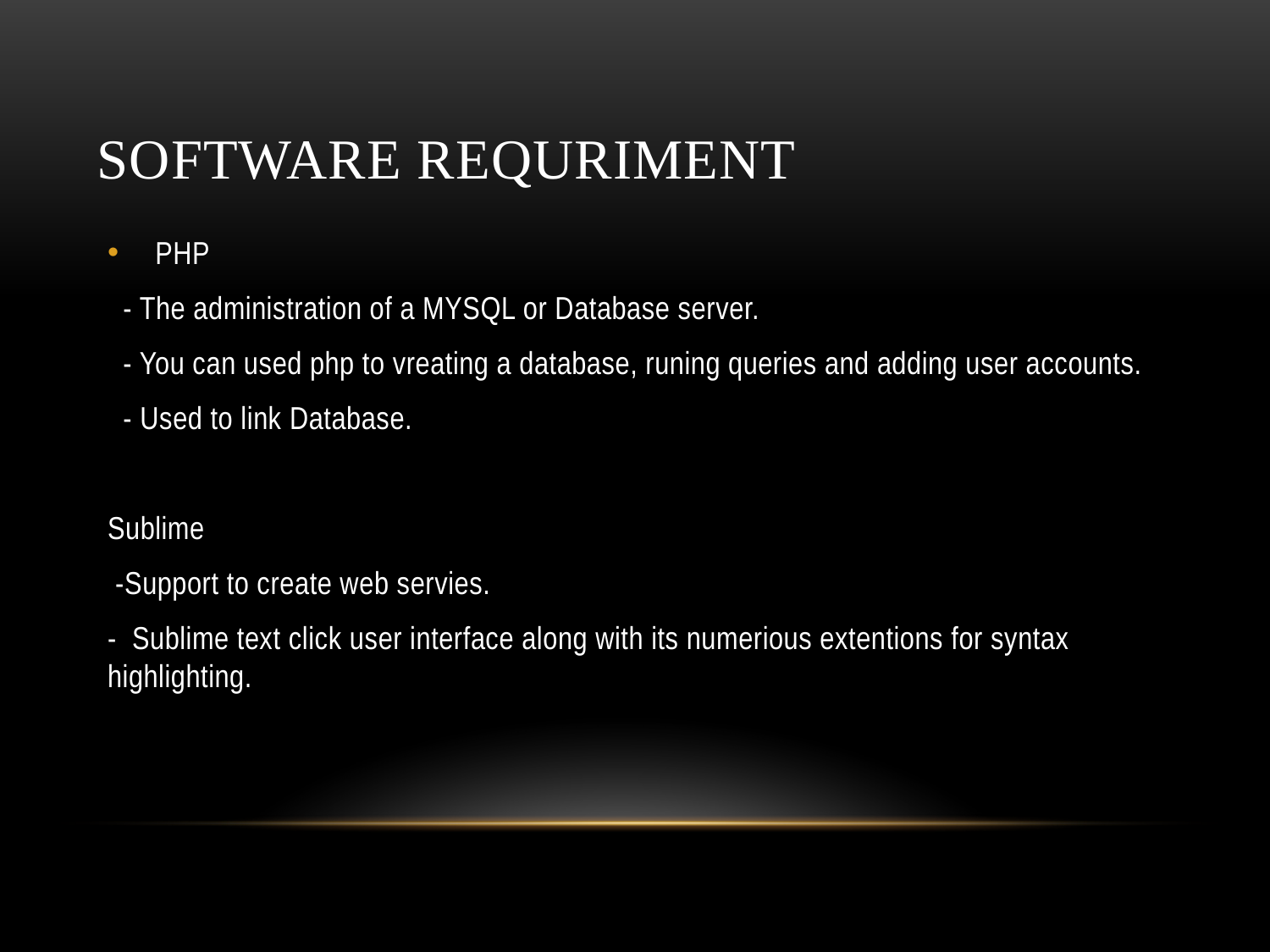

# SOFTWARE requriment
PHP
  - The administration of a MYSQL or Database server.
  - You can used php to vreating a database, runing queries and adding user accounts.
  - Used to link Database.

Sublime
 -Support to create web servies.
-  Sublime text click user interface along with its numerious extentions for syntax    	highlighting.